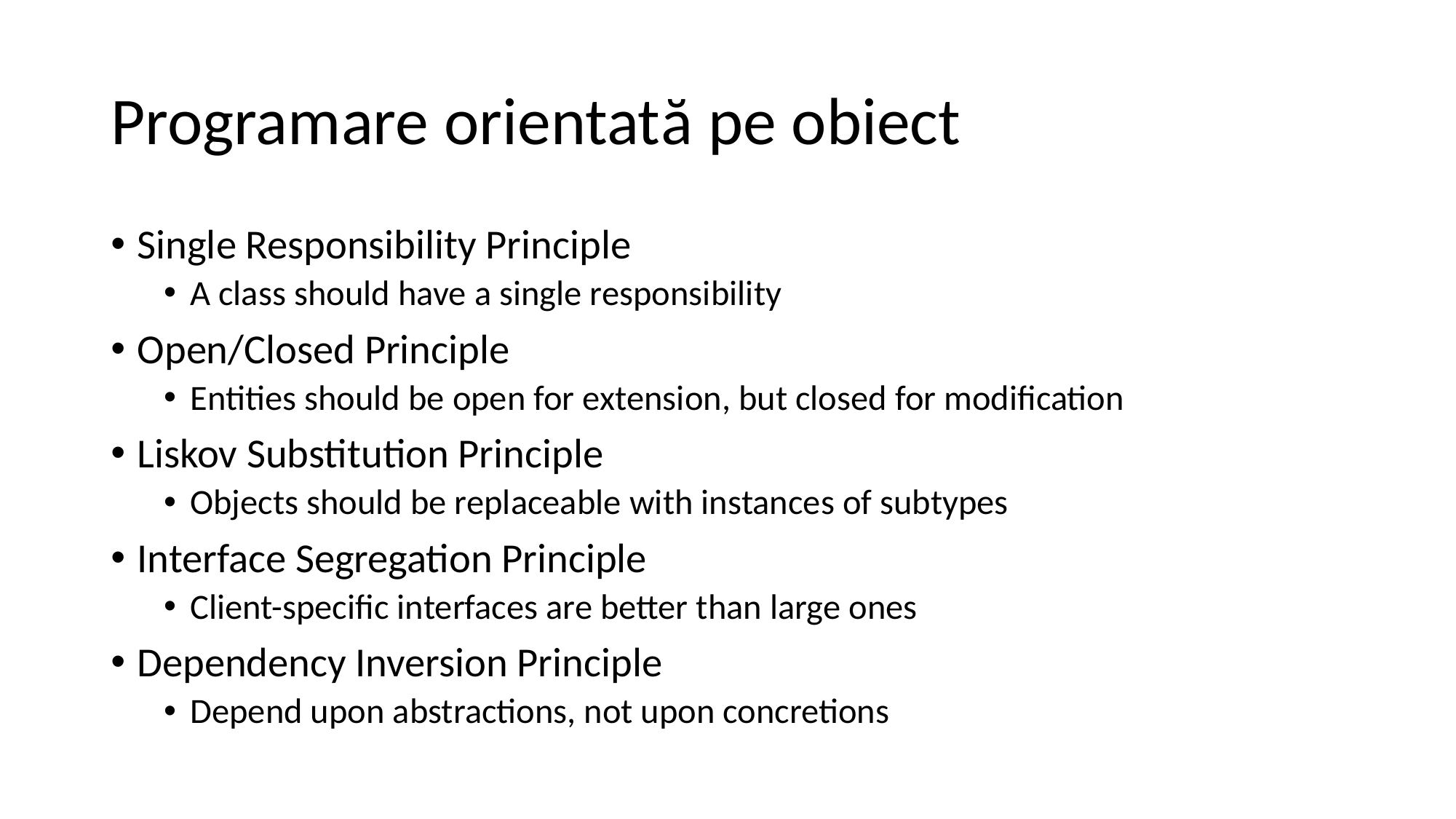

# Programare orientată pe obiect
Single Responsibility Principle
A class should have a single responsibility
Open/Closed Principle
Entities should be open for extension, but closed for modification
Liskov Substitution Principle
Objects should be replaceable with instances of subtypes
Interface Segregation Principle
Client-specific interfaces are better than large ones
Dependency Inversion Principle
Depend upon abstractions, not upon concretions